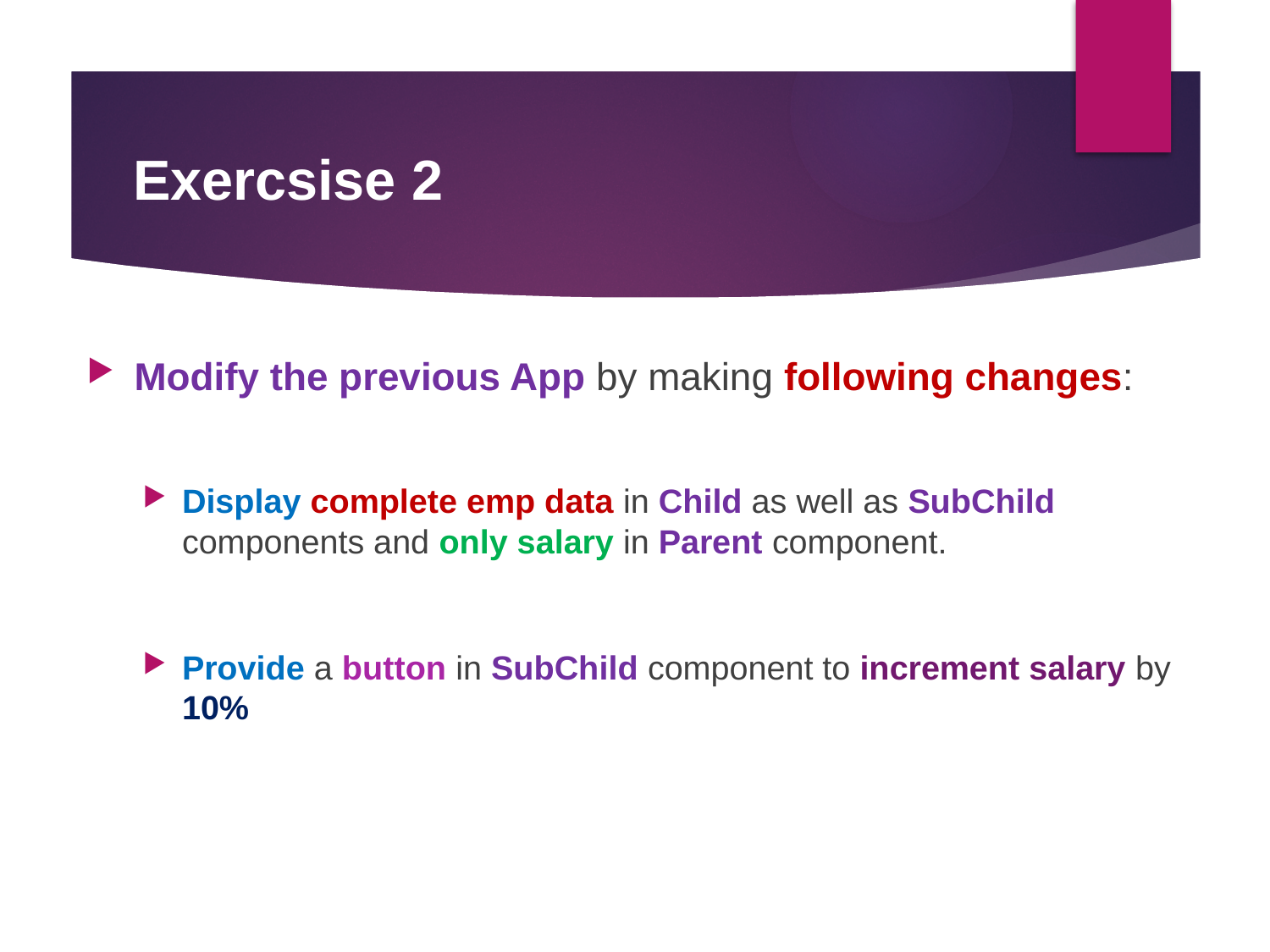

#
Exercsise 2
Modify the previous App by making following changes:

Display complete emp data in Child as well as SubChild components and only salary in Parent component.

Provide a button in SubChild component to increment salary by 10%